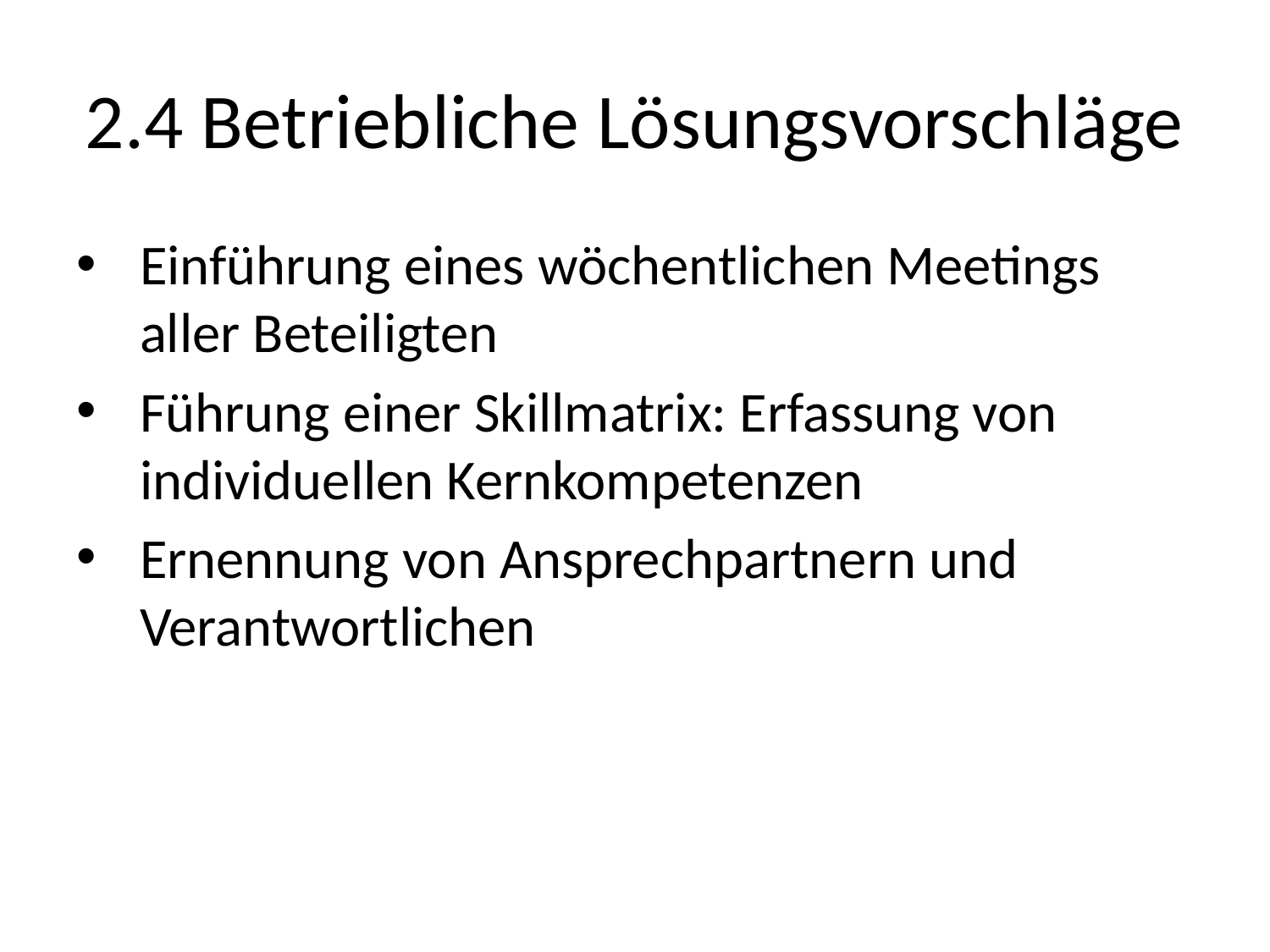

# 2.4 Betriebliche Lösungsvorschläge
Einführung eines wöchentlichen Meetings aller Beteiligten
Führung einer Skillmatrix: Erfassung von individuellen Kernkompetenzen
Ernennung von Ansprechpartnern und Verantwortlichen